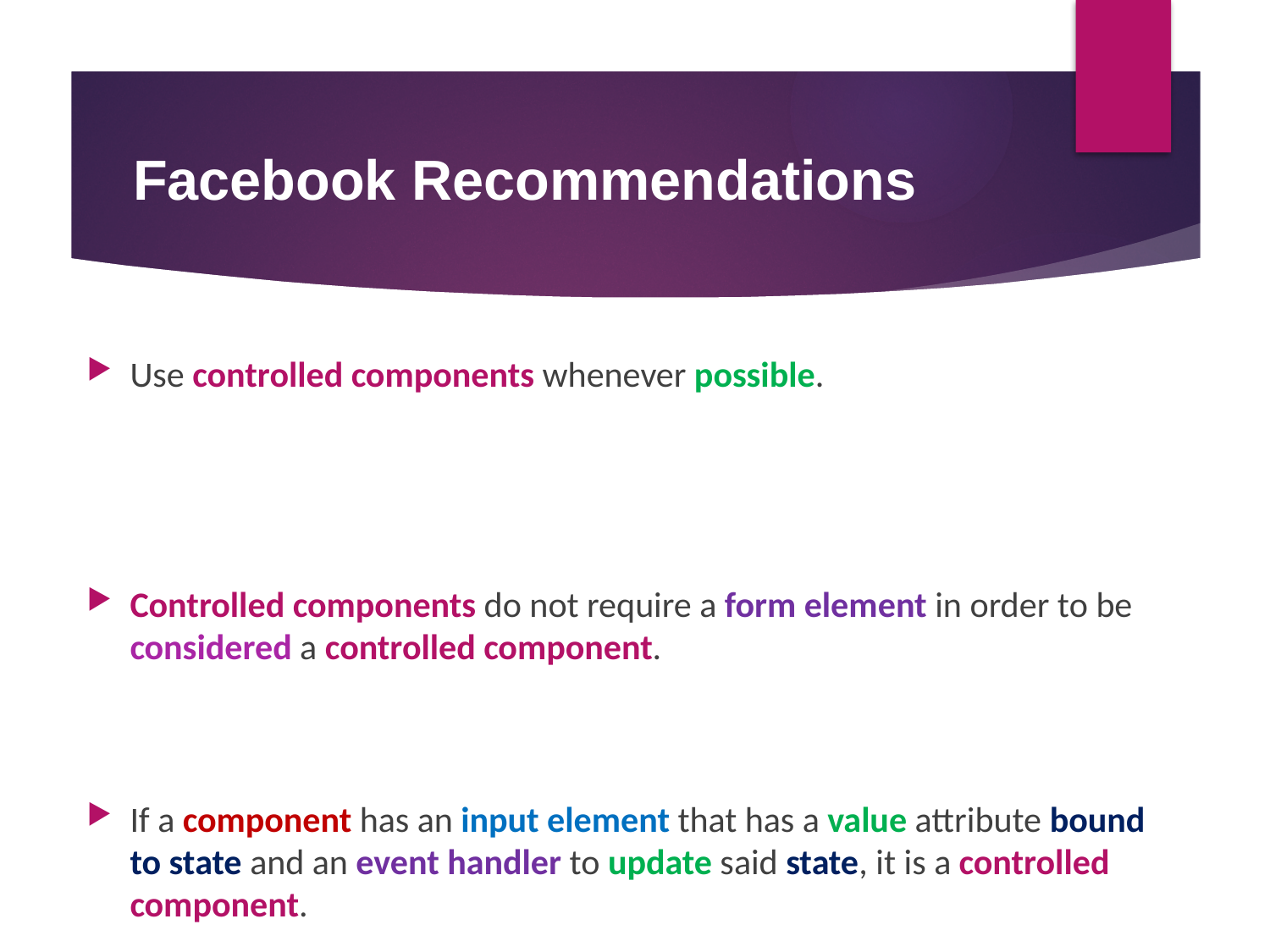

#
Facebook Recommendations
Use controlled components whenever possible.

Controlled components do not require a form element in order to be considered a controlled component.

If a component has an input element that has a value attribute bound to state and an event handler to update said state, it is a controlled component.